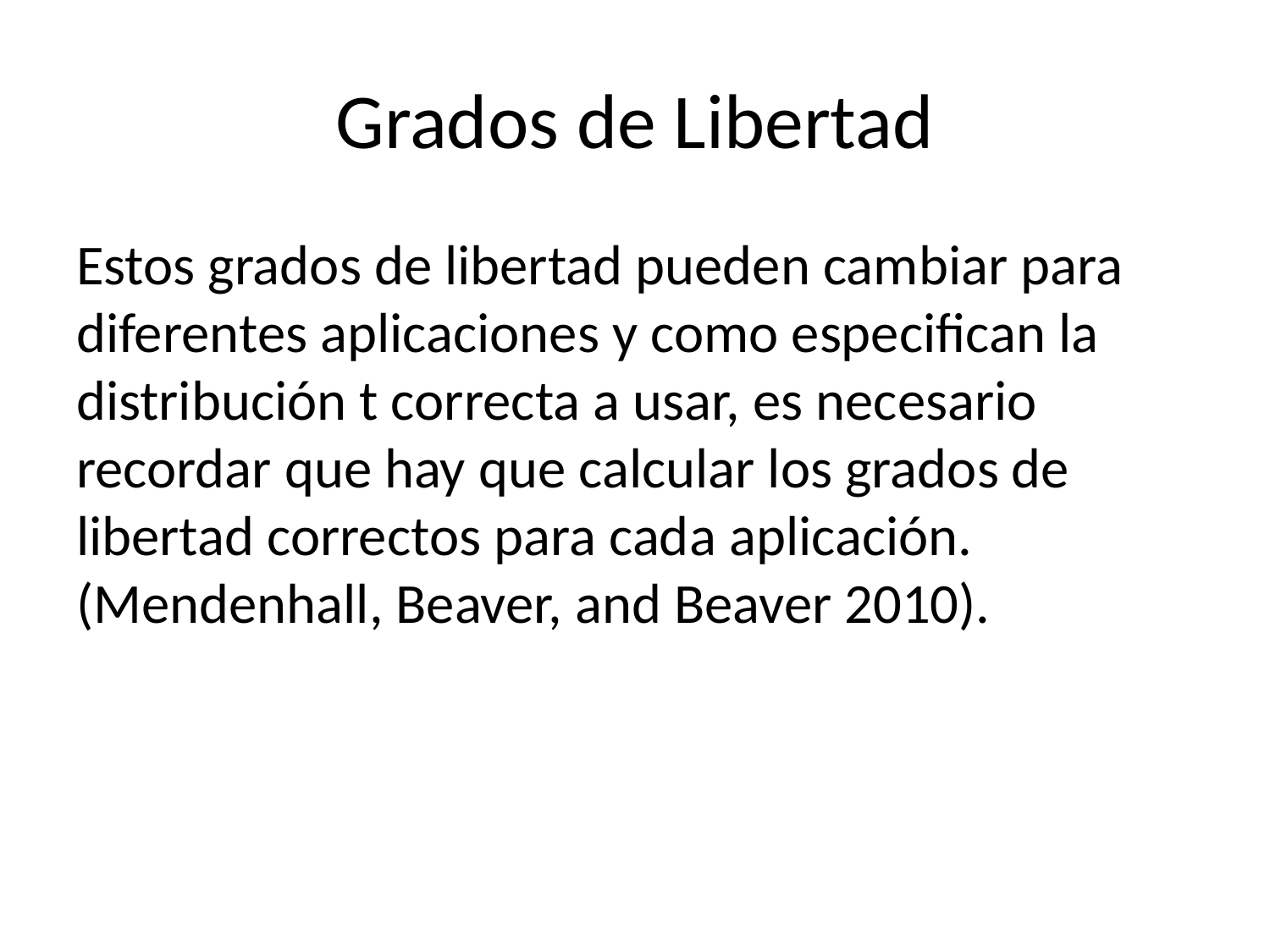

# Grados de Libertad
Estos grados de libertad pueden cambiar para diferentes aplicaciones y como especifican la distribución t correcta a usar, es necesario recordar que hay que calcular los grados de libertad correctos para cada aplicación. (Mendenhall, Beaver, and Beaver 2010).